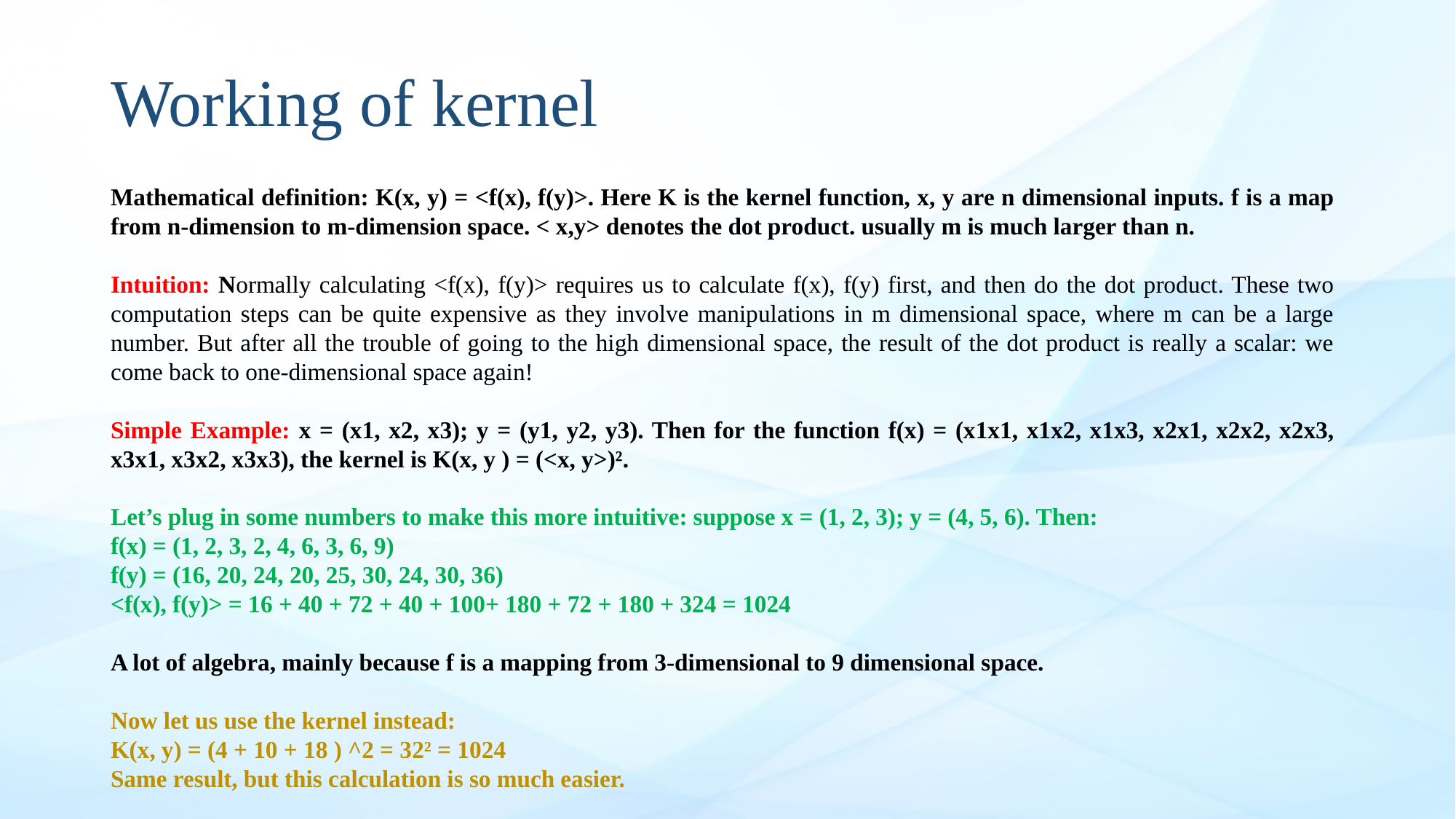

# Working of kernel
Mathematical definition: K(x, y) = <f(x), f(y)>. Here K is the kernel function, x, y are n dimensional inputs. f is a map from n-dimension to m-dimension space. < x,y> denotes the dot product. usually m is much larger than n.

Intuition: Normally calculating <f(x), f(y)> requires us to calculate f(x), f(y) first, and then do the dot product. These two computation steps can be quite expensive as they involve manipulations in m dimensional space, where m can be a large number. But after all the trouble of going to the high dimensional space, the result of the dot product is really a scalar: we come back to one-dimensional space again!

Simple Example: x = (x1, x2, x3); y = (y1, y2, y3). Then for the function f(x) = (x1x1, x1x2, x1x3, x2x1, x2x2, x2x3, x3x1, x3x2, x3x3), the kernel is K(x, y ) = (<x, y>)².

Let’s plug in some numbers to make this more intuitive: suppose x = (1, 2, 3); y = (4, 5, 6). Then:
f(x) = (1, 2, 3, 2, 4, 6, 3, 6, 9)
f(y) = (16, 20, 24, 20, 25, 30, 24, 30, 36)
<f(x), f(y)> = 16 + 40 + 72 + 40 + 100+ 180 + 72 + 180 + 324 = 1024

A lot of algebra, mainly because f is a mapping from 3-dimensional to 9 dimensional space.

Now let us use the kernel instead:
K(x, y) = (4 + 10 + 18 ) ^2 = 32² = 1024
Same result, but this calculation is so much easier.